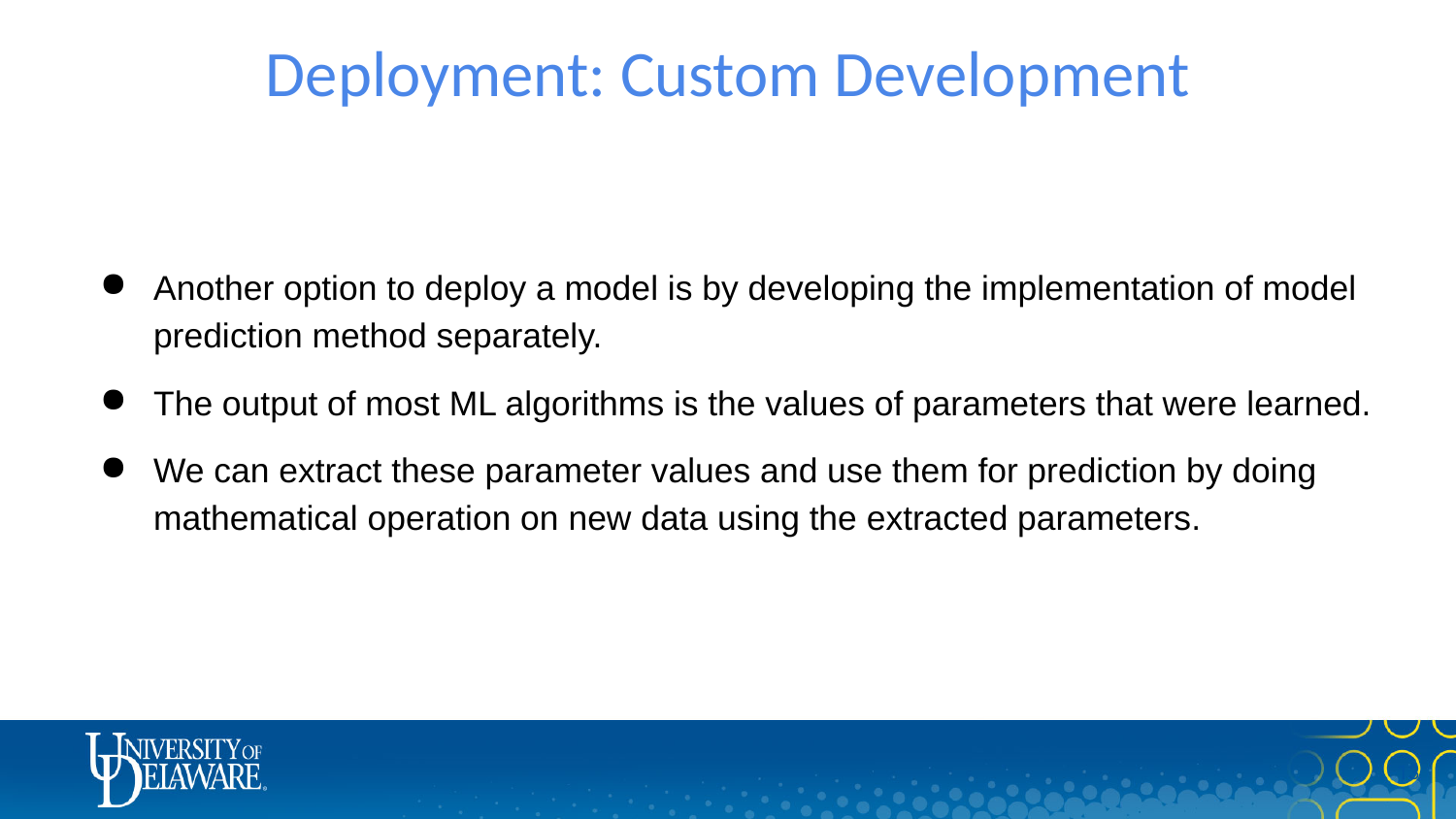

# Deployment: Custom Development
Another option to deploy a model is by developing the implementation of model prediction method separately.
The output of most ML algorithms is the values of parameters that were learned.
We can extract these parameter values and use them for prediction by doing mathematical operation on new data using the extracted parameters.
13